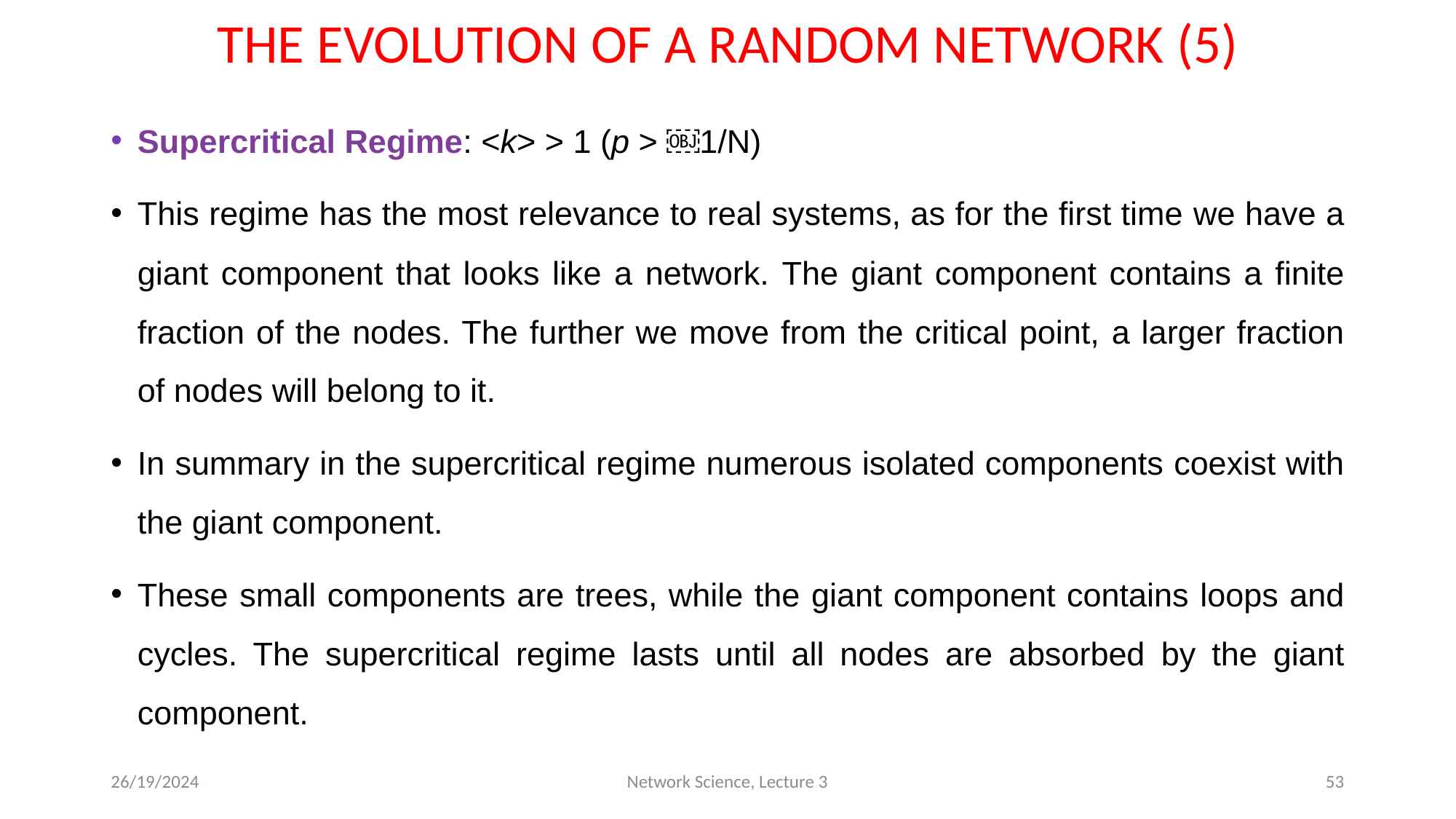

# THE EVOLUTION OF A RANDOM NETWORK (5)
Supercritical Regime: <k> > 1 (p > ￼1/N)
This regime has the most relevance to real systems, as for the first time we have a giant component that looks like a network. The giant component contains a finite fraction of the nodes. The further we move from the critical point, a larger fraction of nodes will belong to it.
In summary in the supercritical regime numerous isolated components coexist with the giant component.
These small components are trees, while the giant component contains loops and cycles. The supercritical regime lasts until all nodes are absorbed by the giant component.
26/19/2024
Network Science, Lecture 3
53